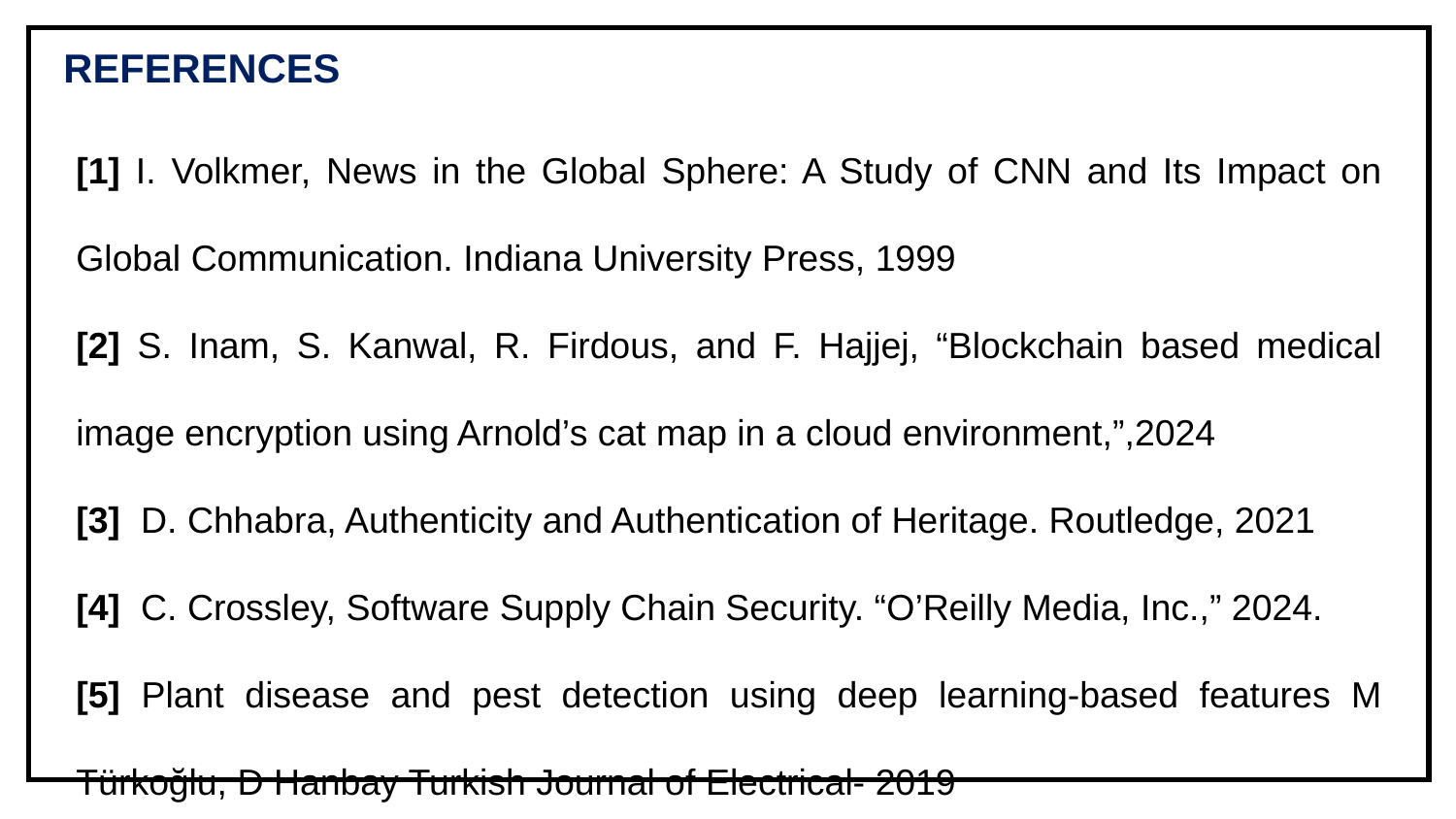

|  |
| --- |
REFERENCES
[1] I. Volkmer, News in the Global Sphere: A Study of CNN and Its Impact on Global Communication. Indiana University Press, 1999
[2] S. Inam, S. Kanwal, R. Firdous, and F. Hajjej, “Blockchain based medical image encryption using Arnold’s cat map in a cloud environment,”,2024
[3]  D. Chhabra, Authenticity and Authentication of Heritage. Routledge, 2021
[4]  C. Crossley, Software Supply Chain Security. “O’Reilly Media, Inc.,” 2024.
[5] Plant disease and pest detection using deep learning-based features M Türkoğlu, D Hanbay Turkish Journal of Electrical- 2019